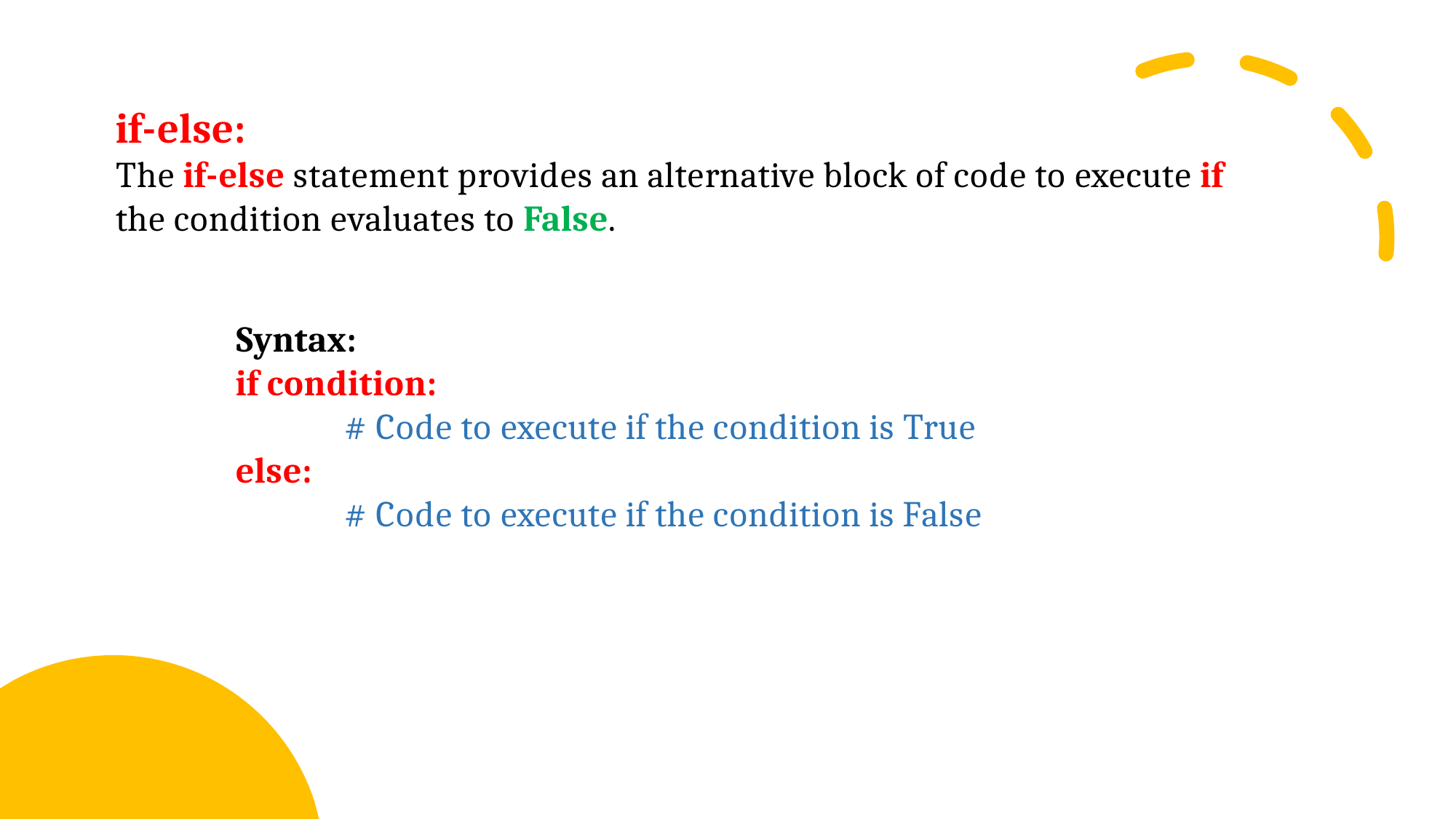

if-else:
The if-else statement provides an alternative block of code to execute if the condition evaluates to False.
Syntax:
if condition:
	# Code to execute if the condition is True
else:
	# Code to execute if the condition is False